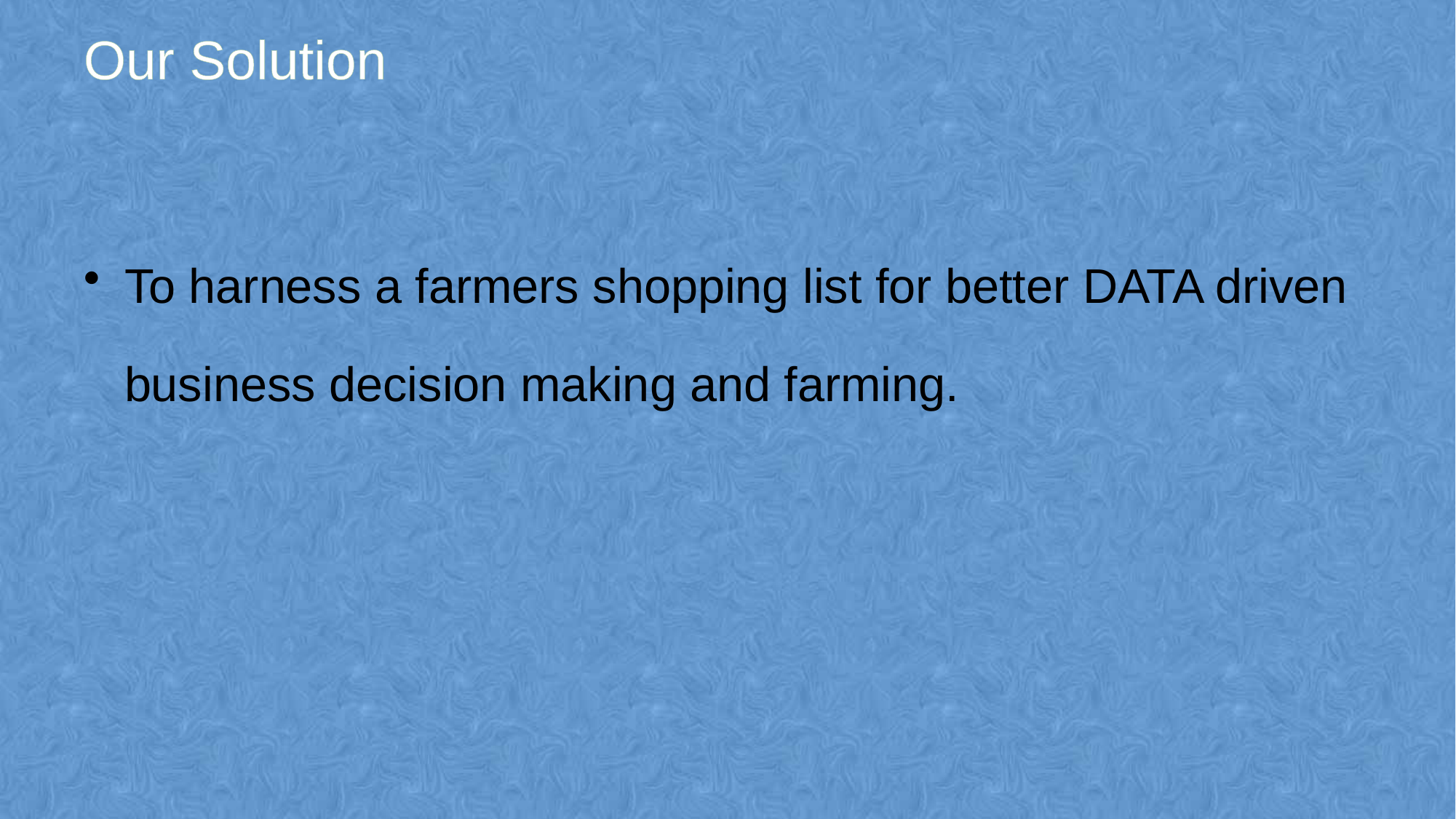

# Our Solution

To harness a farmers shopping list for better DATA driven business decision making and farming.